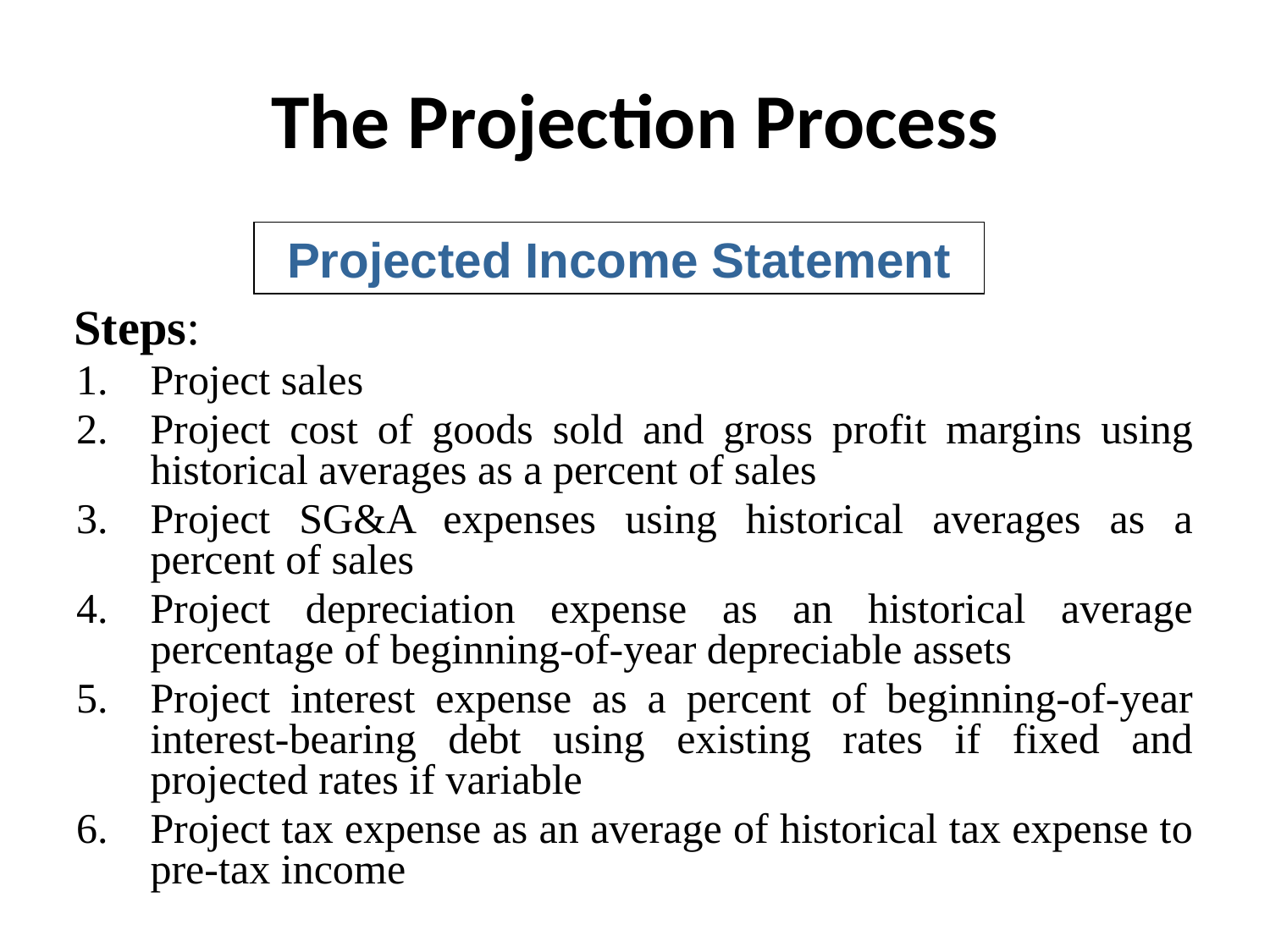

# The Projection Process

     Steps:
Project sales
Project cost of goods sold and gross profit margins using historical averages as a percent of sales
Project SG&A expenses using historical averages as a percent of sales
Project depreciation expense as an historical average percentage of beginning-of-year depreciable assets
Project interest expense as a percent of beginning-of-year interest-bearing debt using existing rates if fixed and projected rates if variable
Project tax expense as an average of historical tax expense to pre-tax income
Projected Income Statement